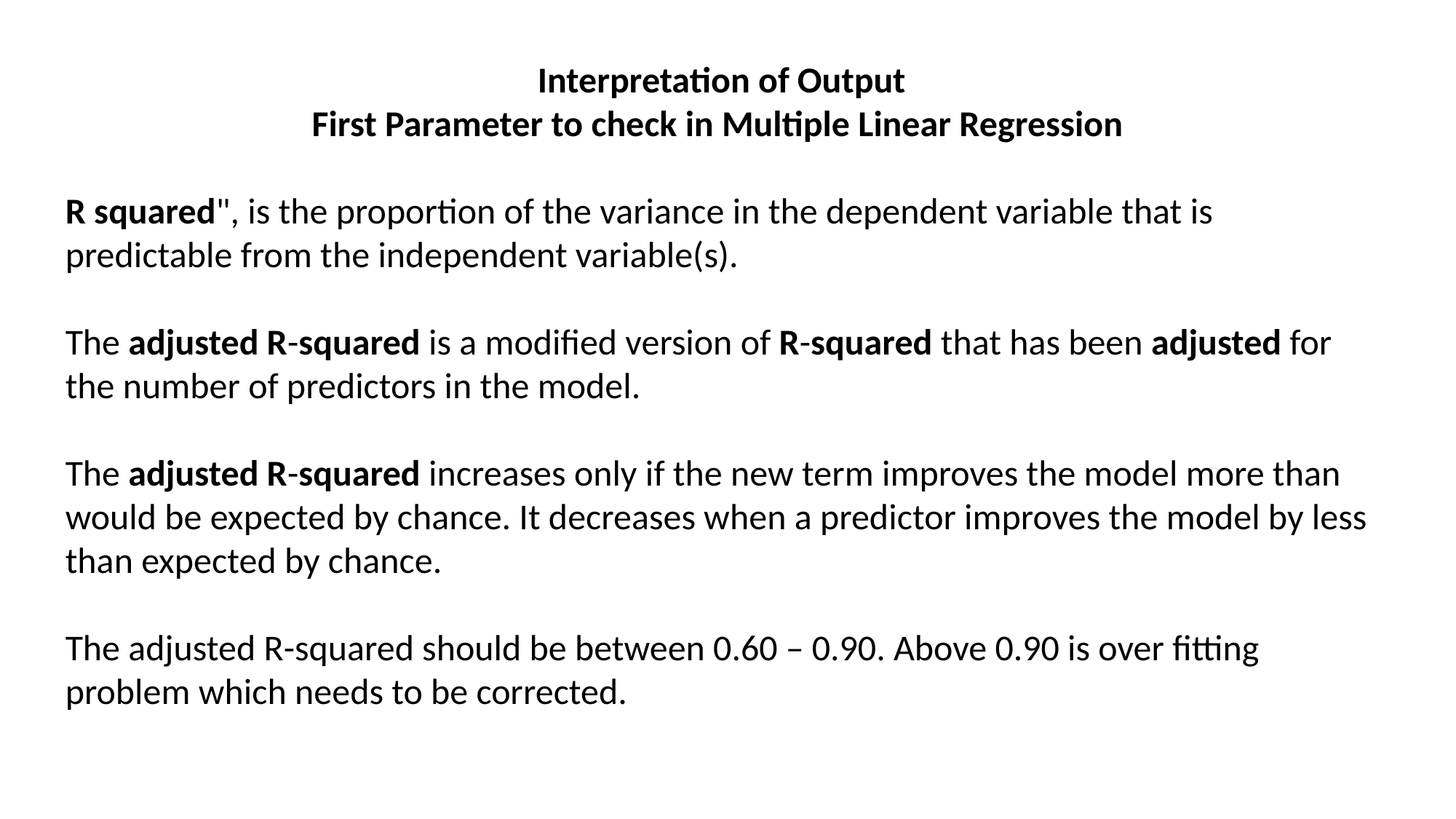

Interpretation of Output
First Parameter to check in Multiple Linear Regression

R squared", is the proportion of the variance in the dependent variable that is predictable from the independent variable(s).

The adjusted R-squared is a modified version of R-squared that has been adjusted for the number of predictors in the model.

The adjusted R-squared increases only if the new term improves the model more than would be expected by chance. It decreases when a predictor improves the model by less than expected by chance.

The adjusted R-squared should be between 0.60 – 0.90. Above 0.90 is over fitting problem which needs to be corrected.